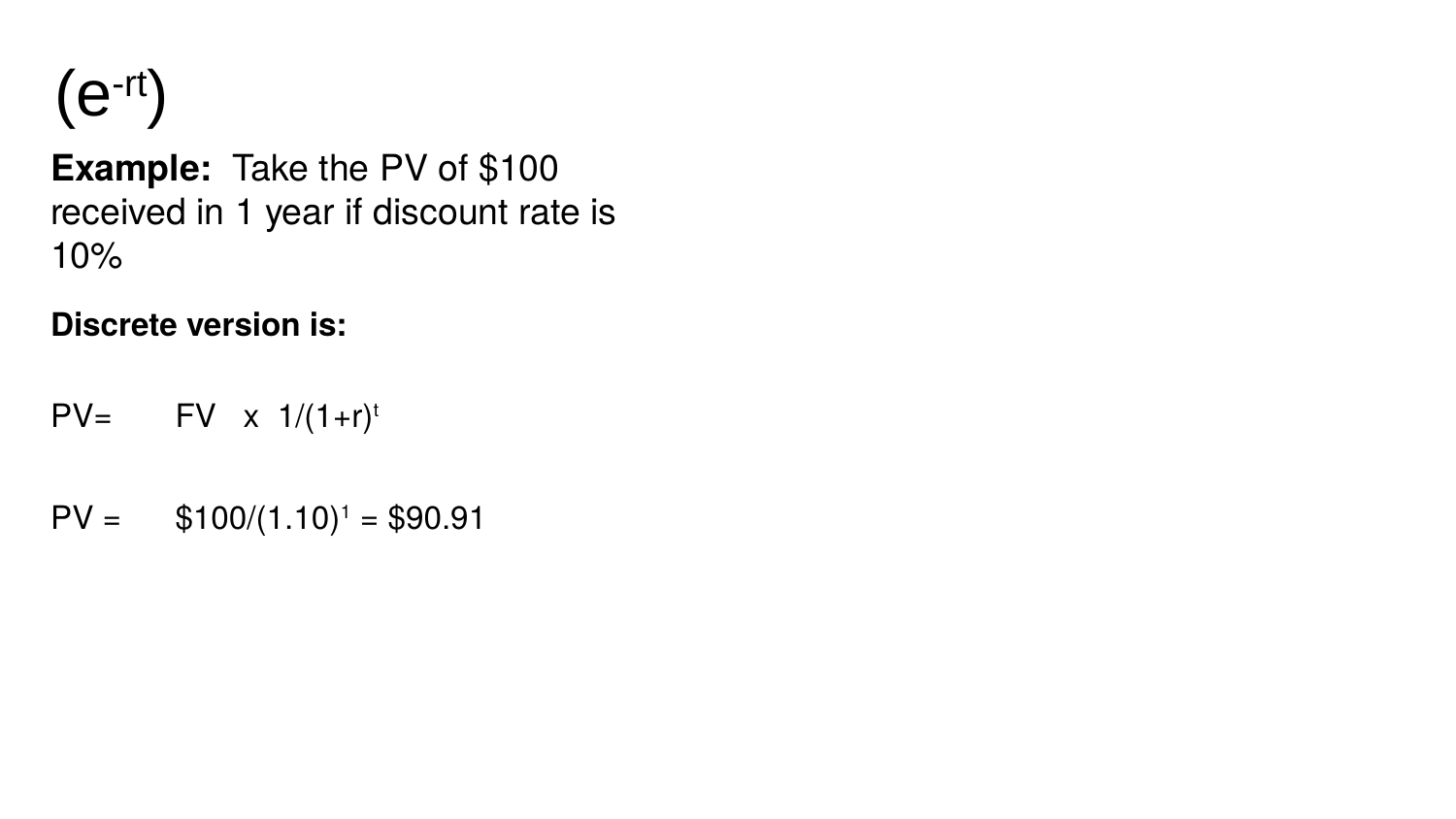

# (e-rt)
Example:  Take the PV of $100 received in 1 year if discount rate is 10%

Discrete version is:

PV=       FV   x  1/(1+r)t

PV =      $100/(1.10)1 = $90.91